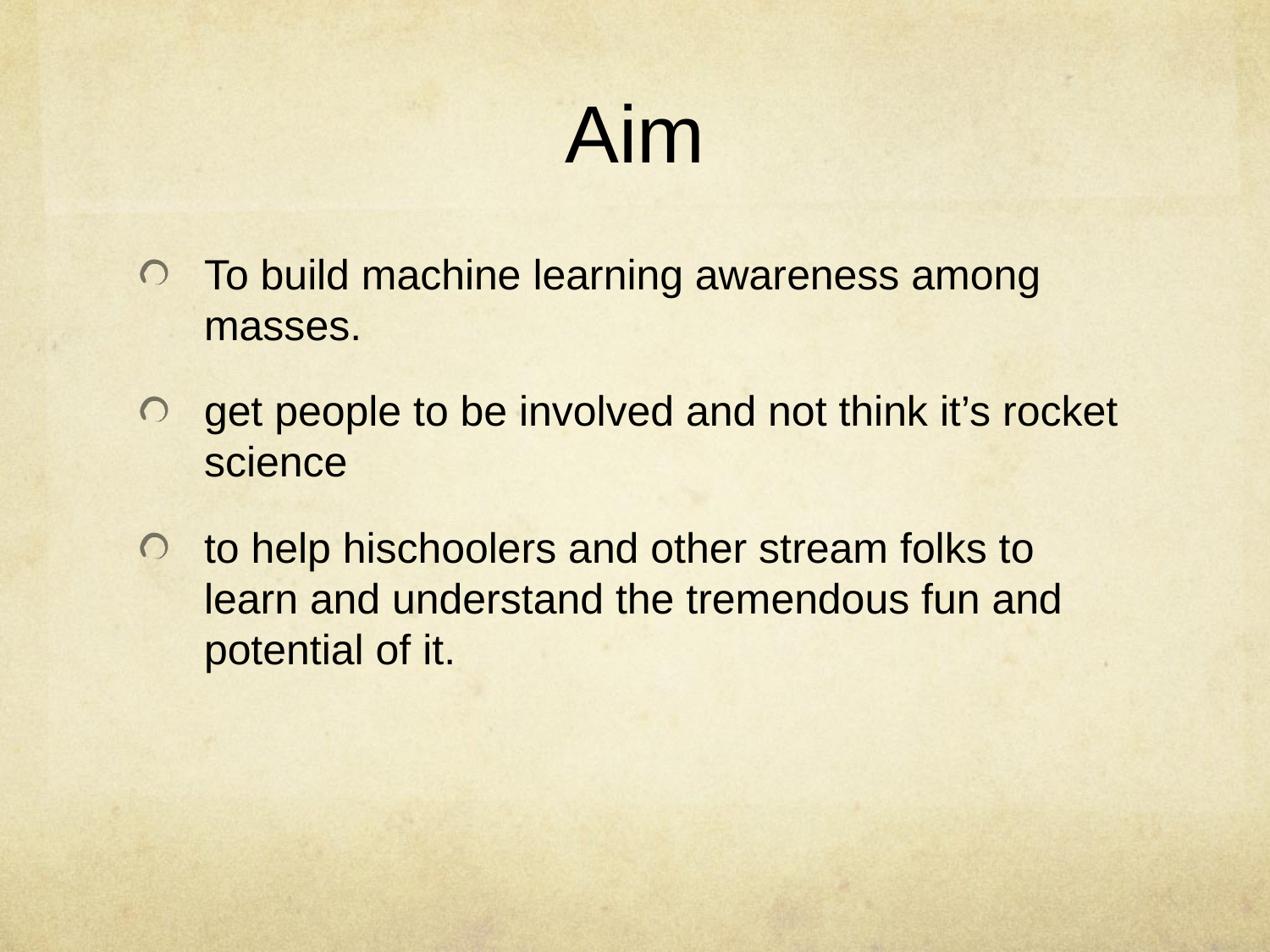

# Aim
To build machine learning awareness among masses.
get people to be involved and not think it’s rocket science
to help hischoolers and other stream folks to learn and understand the tremendous fun and potential of it.